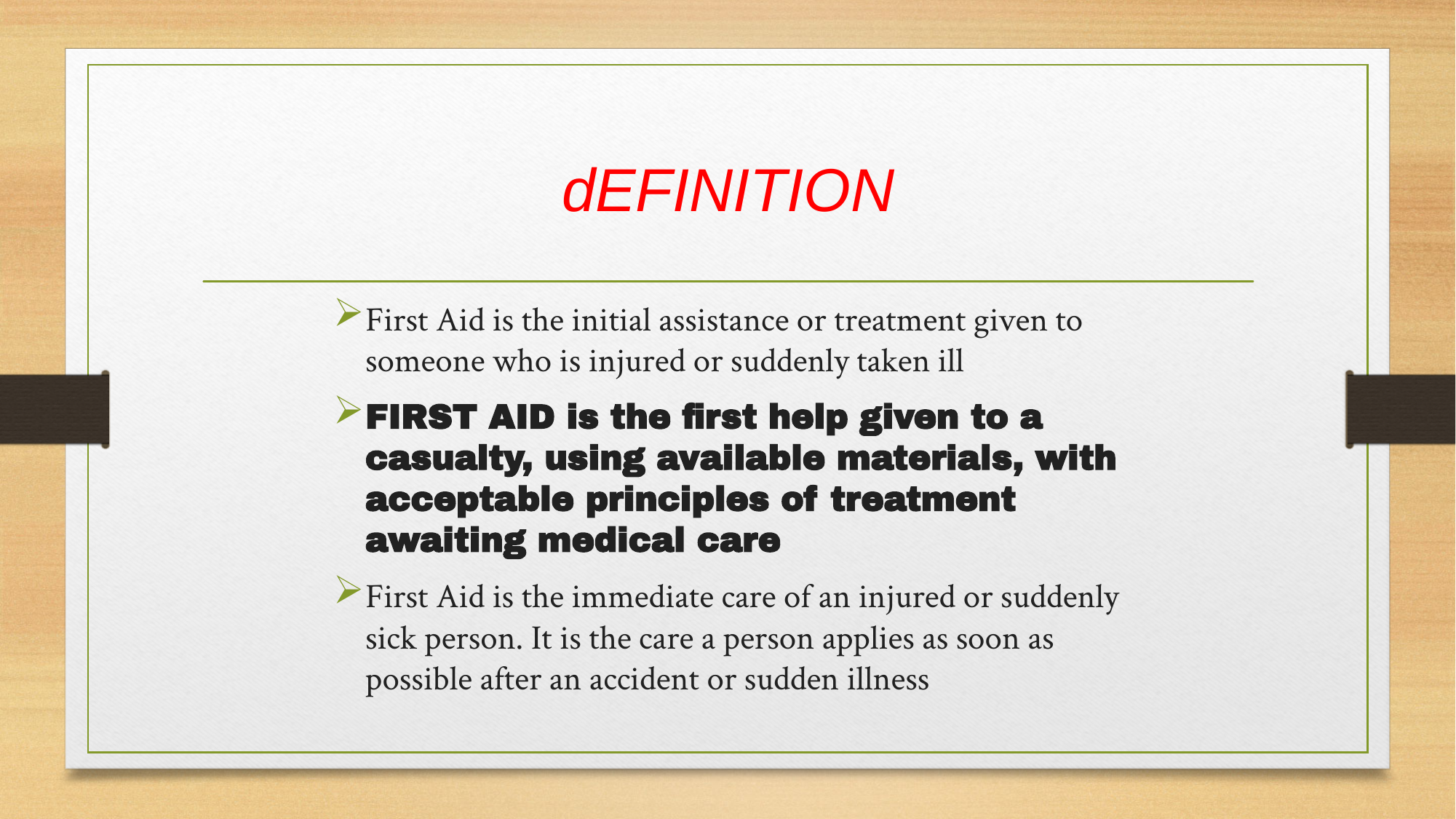

# dEFINITION
First Aid is the initial assistance or treatment given to someone who is injured or suddenly taken ill
FIRST AID is the first help given to a casualty, using available materials, with acceptable principles of treatment awaiting medical care
First Aid is the immediate care of an injured or suddenly sick person. It is the care a person applies as soon as possible after an accident or sudden illness